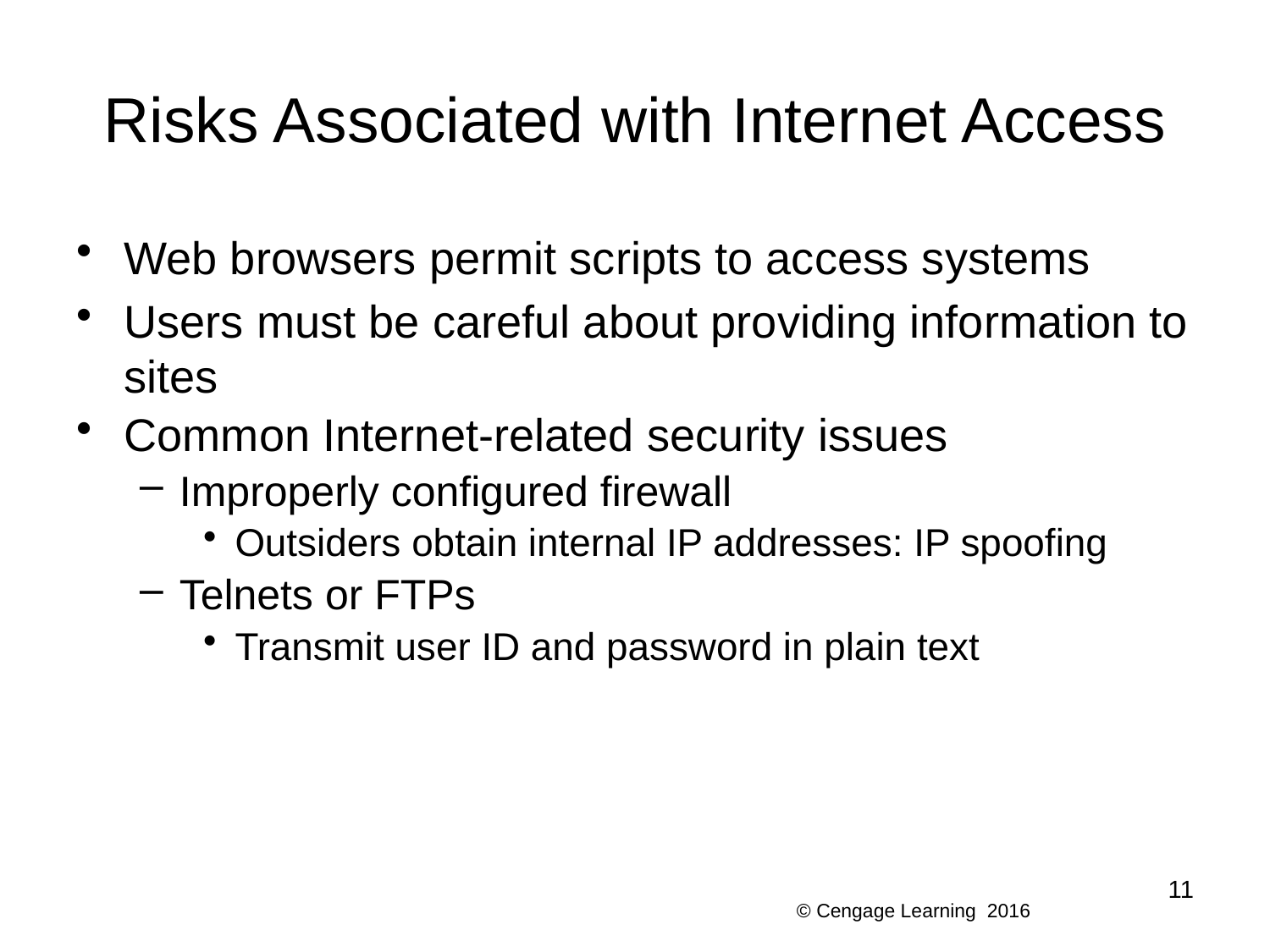

# Risks Associated with Internet Access
Web browsers permit scripts to access systems
Users must be careful about providing information to sites
Common Internet-related security issues
Improperly configured firewall
Outsiders obtain internal IP addresses: IP spoofing
Telnets or FTPs
Transmit user ID and password in plain text
11